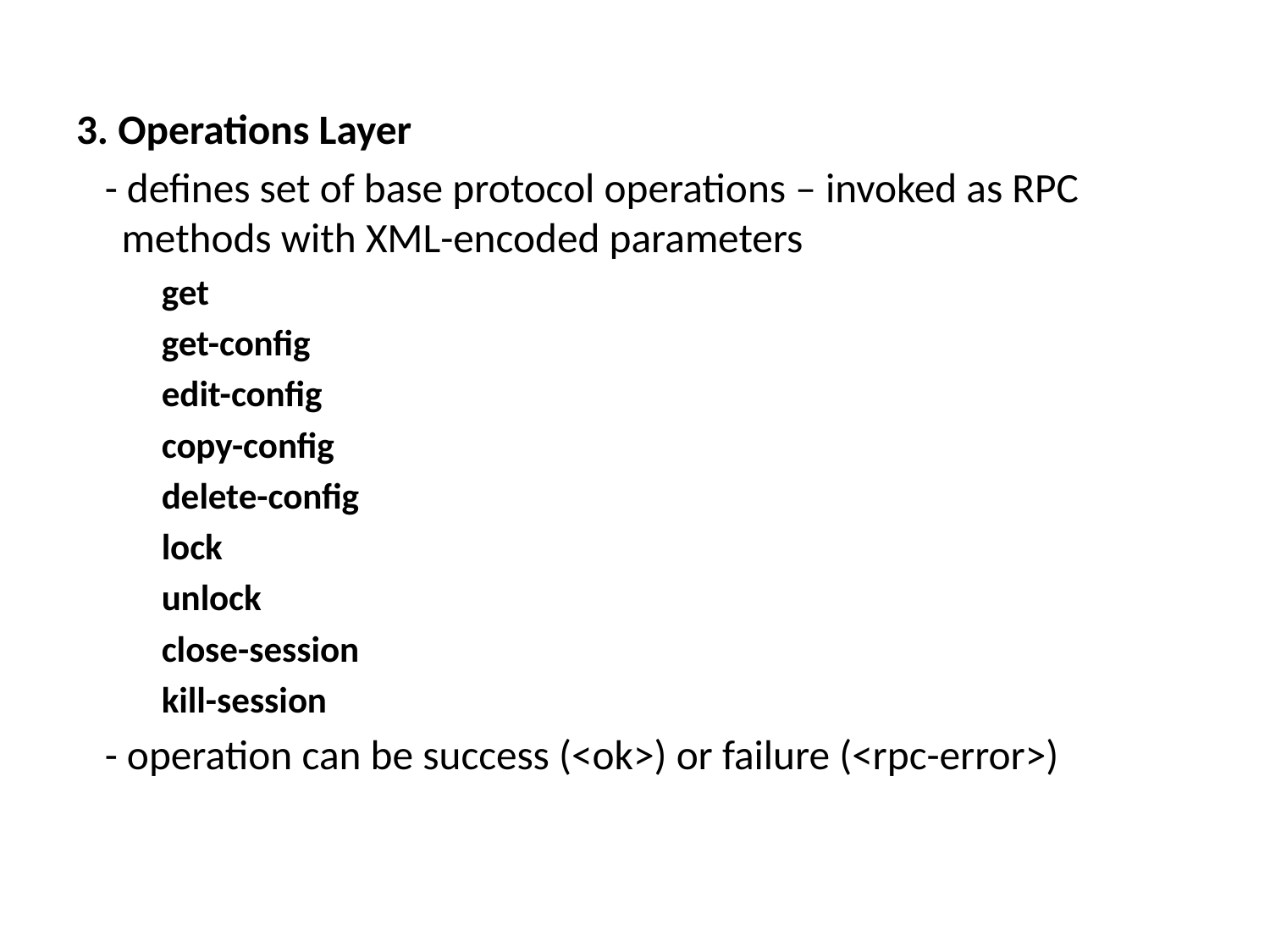

3. Operations Layer
   - defines set of base protocol operations – invoked as RPC methods with XML-encoded parameters
   get
   get-config
   edit-config
   copy-config
   delete-config
   lock
   unlock
   close-session
   kill-session
   - operation can be success (<ok>) or failure (<rpc-error>)